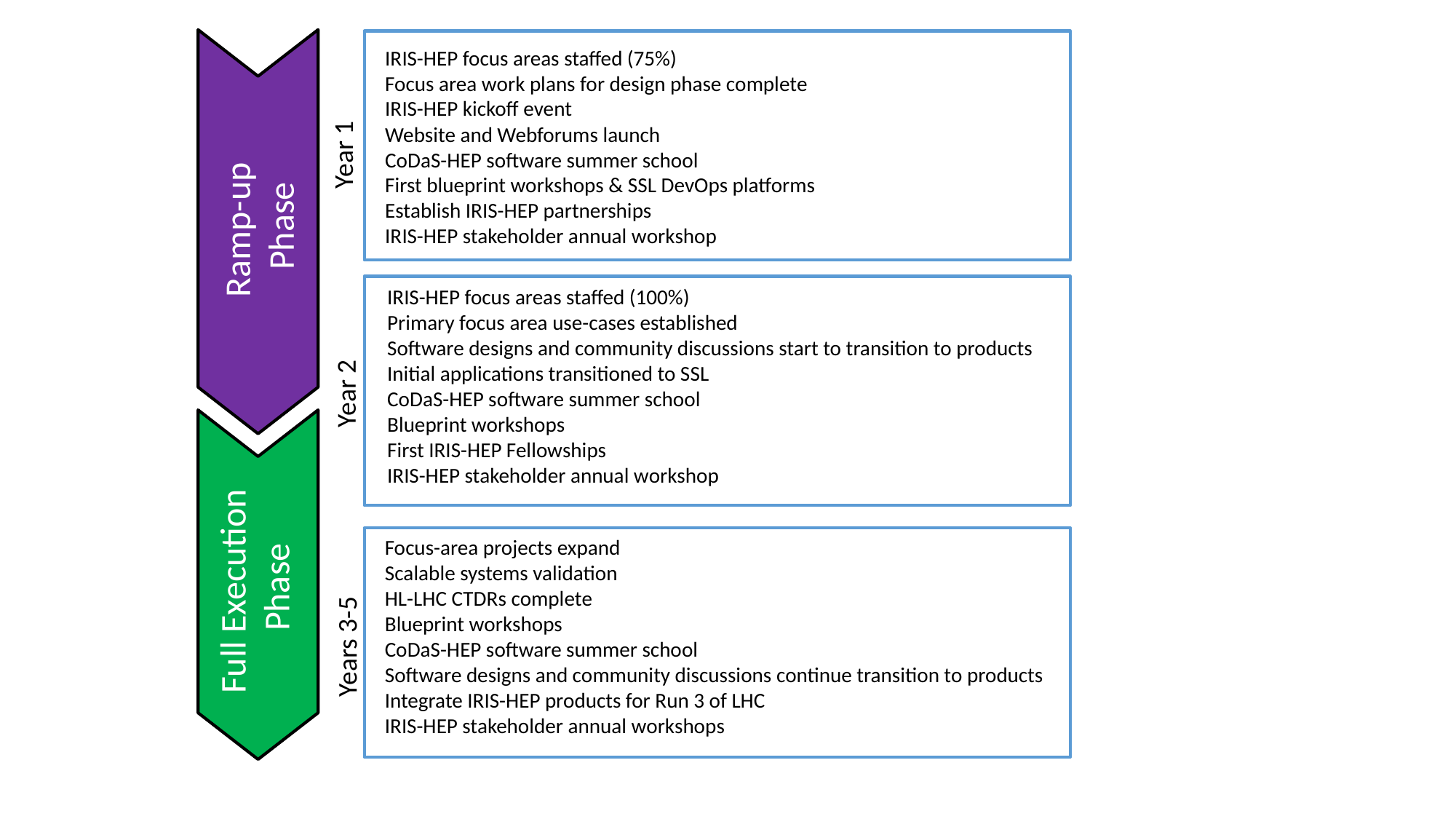

IRIS-HEP focus areas staffed (75%)
Focus area work plans for design phase complete
IRIS-HEP kickoff event
Website and Webforums launch
CoDaS-HEP software summer school
First blueprint workshops & SSL DevOps platforms
Establish IRIS-HEP partnerships
IRIS-HEP stakeholder annual workshop
Year 1
Ramp-up
Phase

IRIS-HEP focus areas staffed (100%)
Primary focus area use-cases established
Software designs and community discussions start to transition to products
Initial applications transitioned to SSL
CoDaS-HEP software summer school
Blueprint workshops
First IRIS-HEP Fellowships
IRIS-HEP stakeholder annual workshop
Year 2
Full Execution
Phase

Focus-area projects expand
Scalable systems validation
HL-LHC CTDRs complete
Blueprint workshops
CoDaS-HEP software summer school
Software designs and community discussions continue transition to products
Integrate IRIS-HEP products for Run 3 of LHC
IRIS-HEP stakeholder annual workshops
Years 3-5